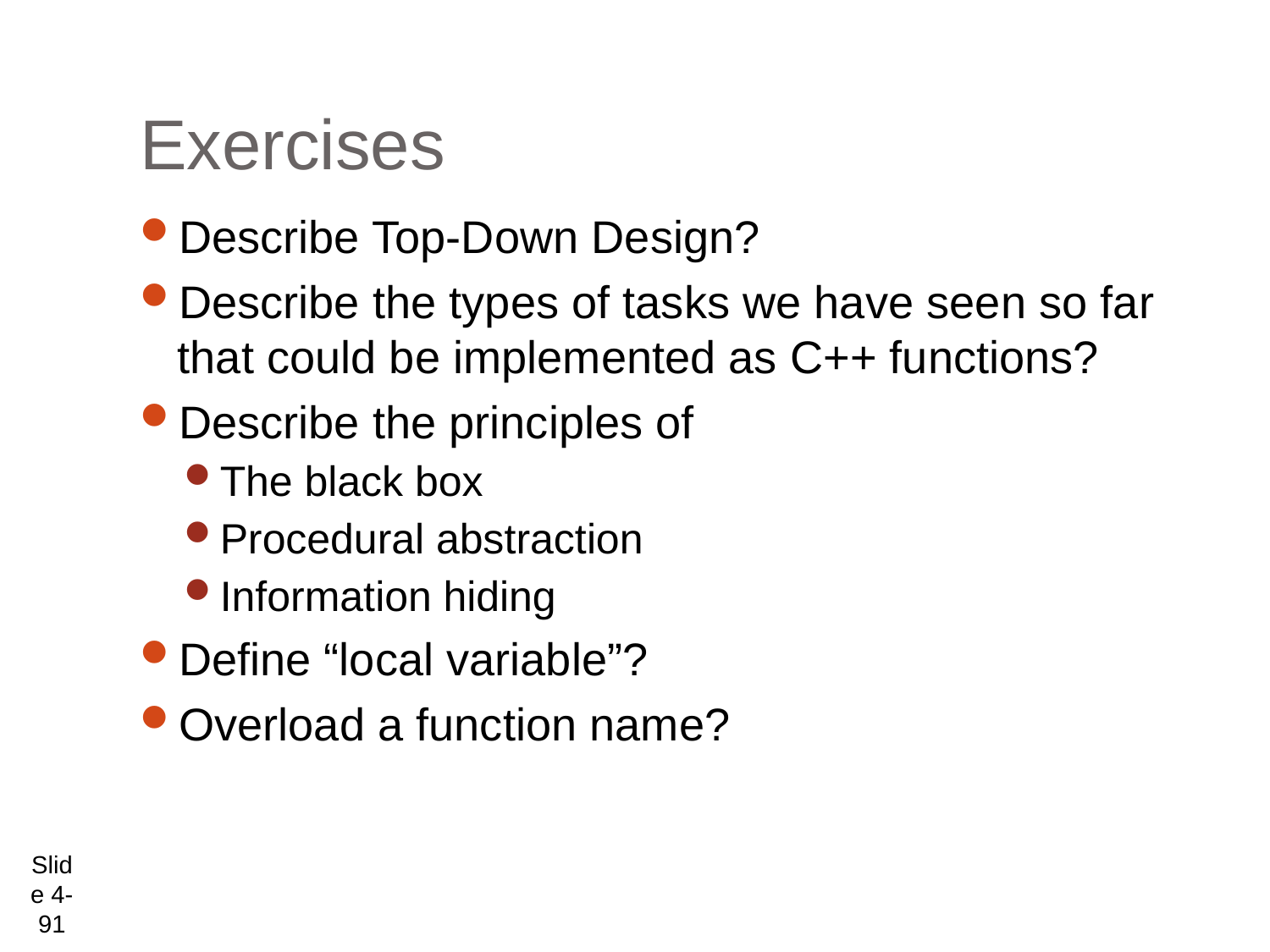

# Exercises
Describe Top-Down Design?
Describe the types of tasks we have seen so far
that could be implemented as C++ functions?
Describe the principles of
The black box
Procedural abstraction
Information hiding
Define “local variable”?
Overload a function name?
Slide 4- 91